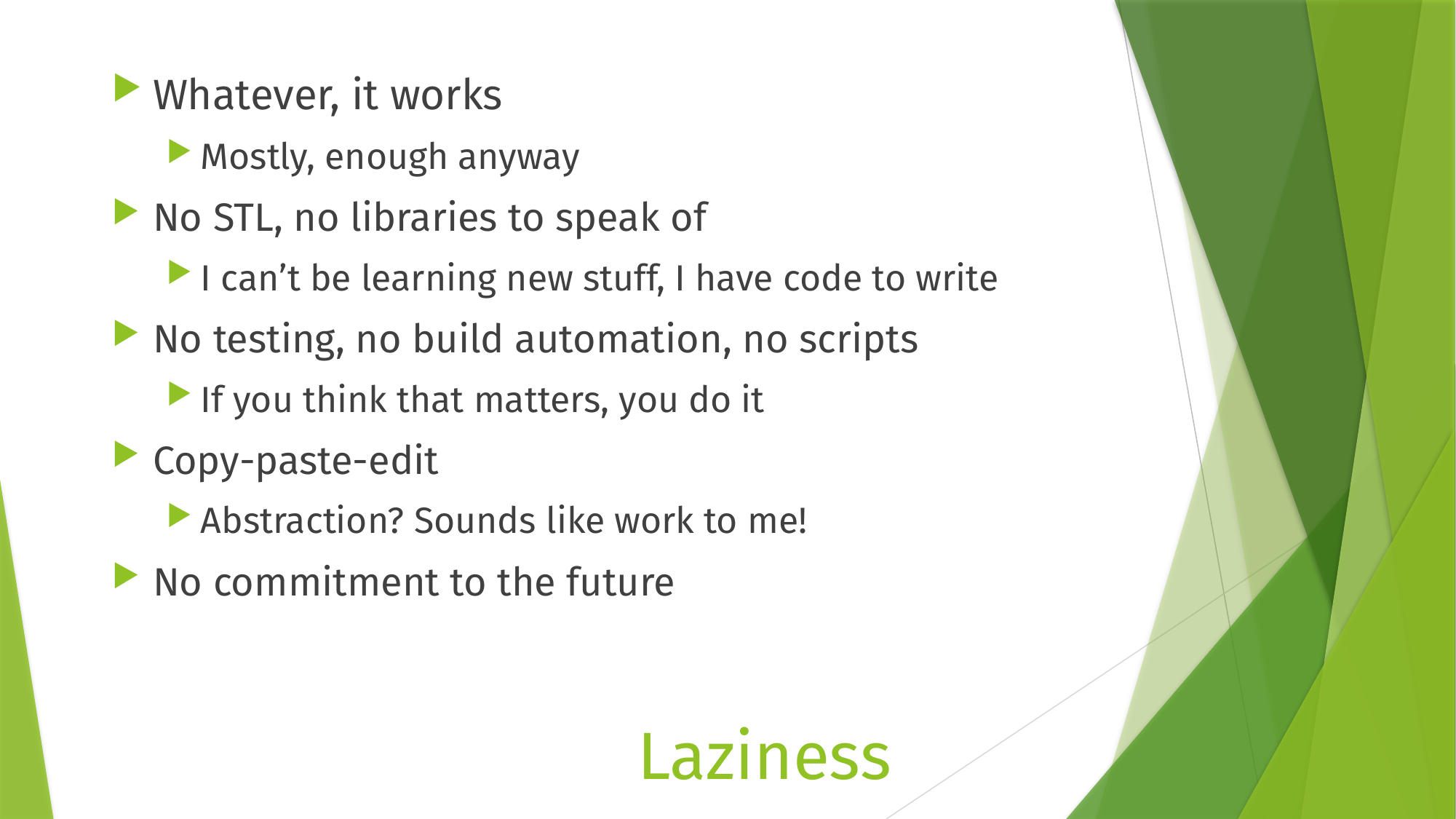

Whatever, it works
Mostly, enough anyway
No STL, no libraries to speak of
I can’t be learning new stuff, I have code to write
No testing, no build automation, no scripts
If you think that matters, you do it
Copy-paste-edit
Abstraction? Sounds like work to me!
No commitment to the future
# Laziness